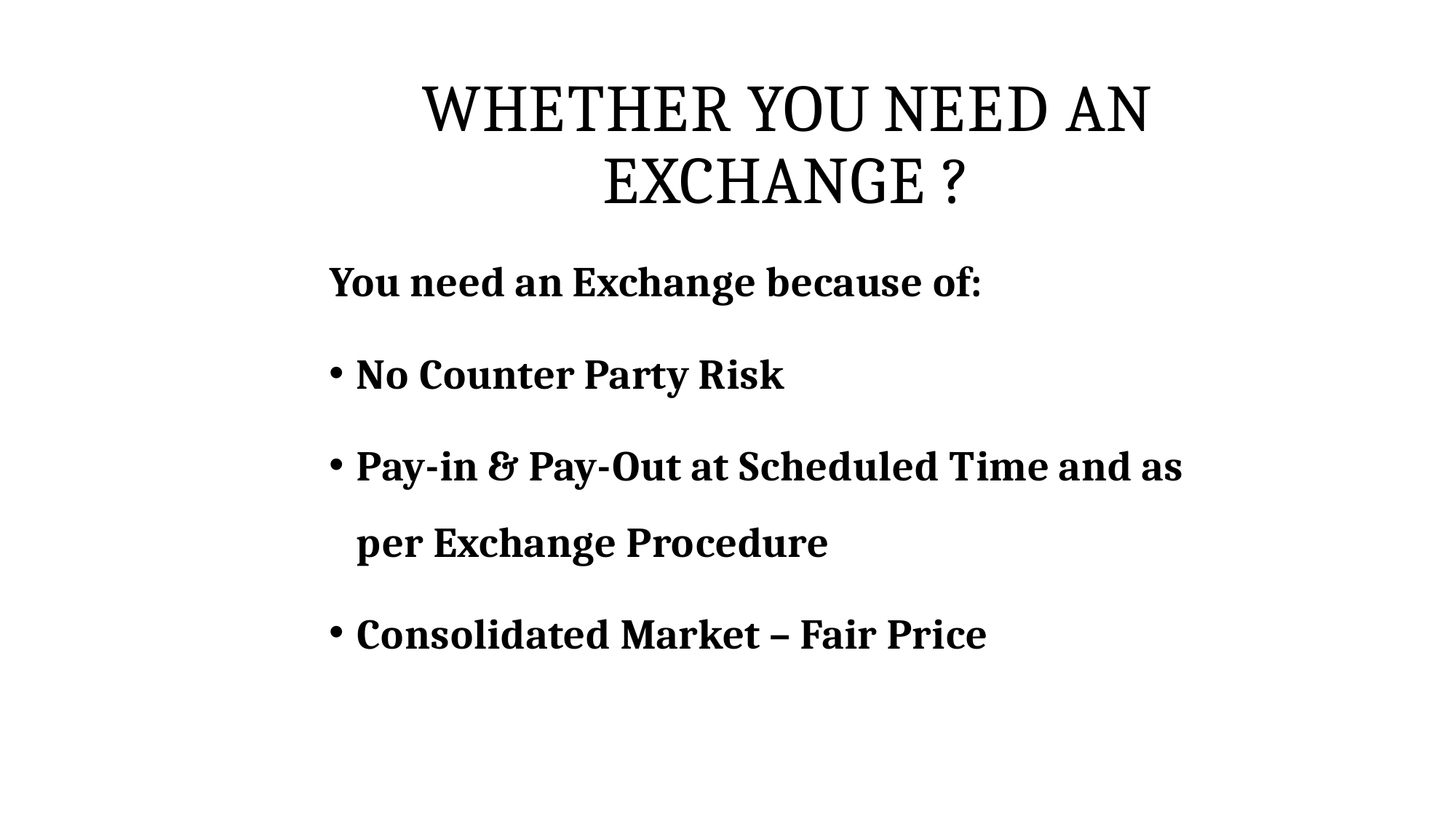

# WHETHER YOU NEED AN EXCHANGE ?
You need an Exchange because of:
No Counter Party Risk
Pay-in & Pay-Out at Scheduled Time and as per Exchange Procedure
Consolidated Market – Fair Price